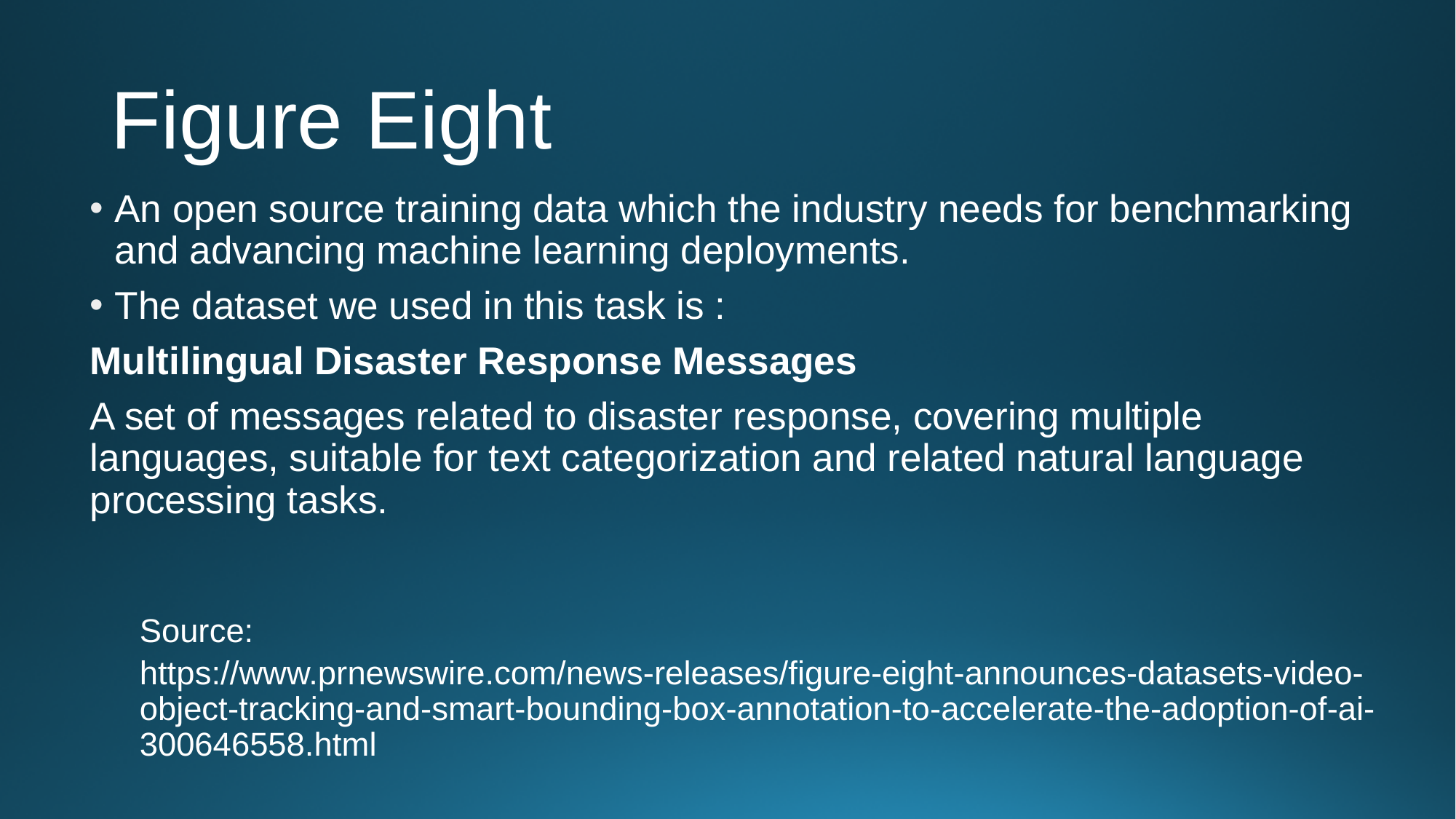

# Figure Eight
An open source training data which the industry needs for benchmarking and advancing machine learning deployments.
The dataset we used in this task is :
Multilingual Disaster Response Messages
A set of messages related to disaster response, covering multiple languages, suitable for text categorization and related natural language processing tasks.

Source:
https://www.prnewswire.com/news-releases/figure-eight-announces-datasets-video-object-tracking-and-smart-bounding-box-annotation-to-accelerate-the-adoption-of-ai-300646558.html